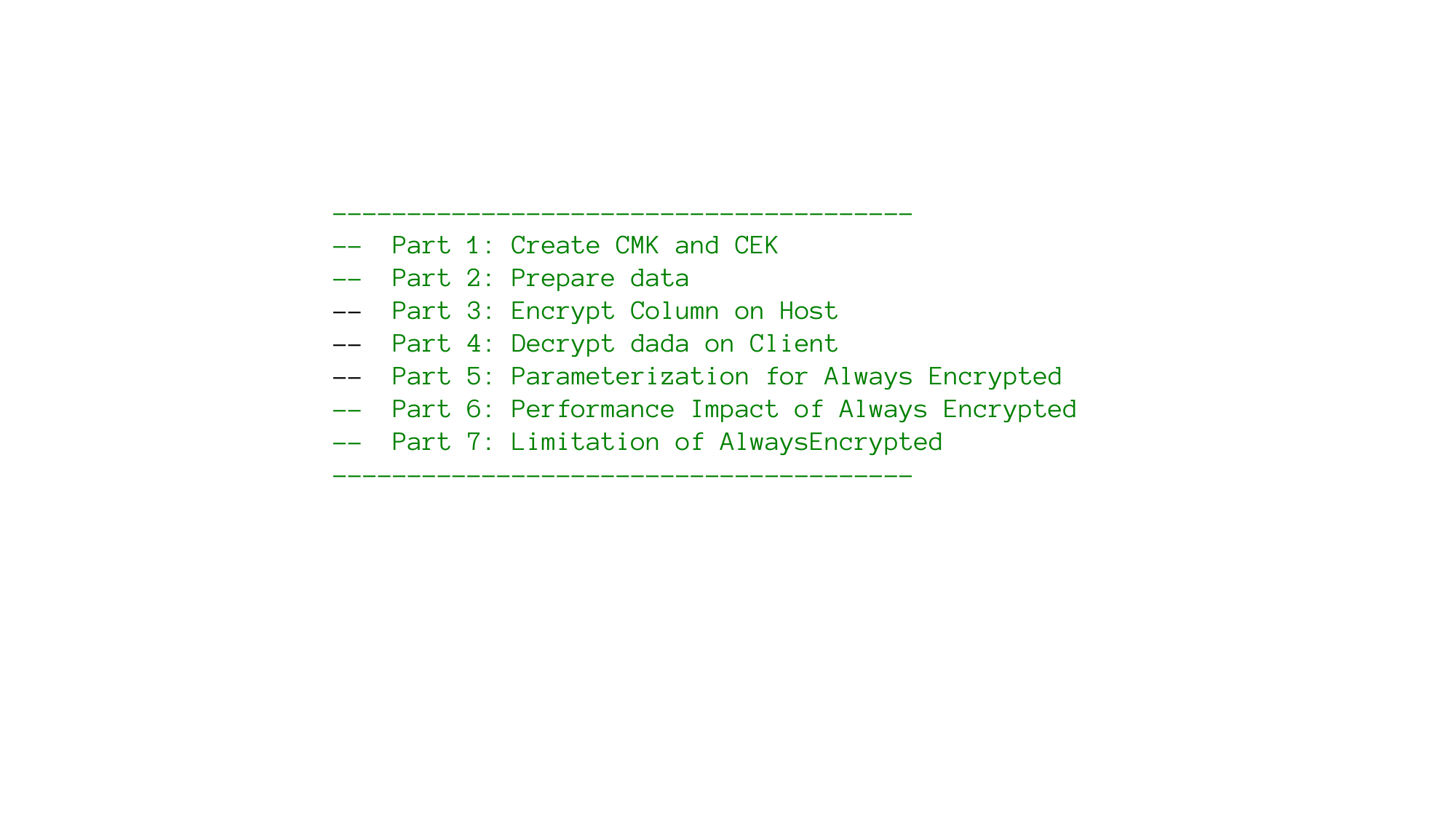

---------------------------------------
--  Part 1: Create CMK and CEK
--  Part 2: Prepare data
--  Part 3: Encrypt Column on Host
--  Part 4: Decrypt dada on Client
--  Part 5: Parameterization for Always Encrypted
--  Part 6: Performance Impact of Always Encrypted
--  Part 7: Limitation of AlwaysEncrypted
---------------------------------------